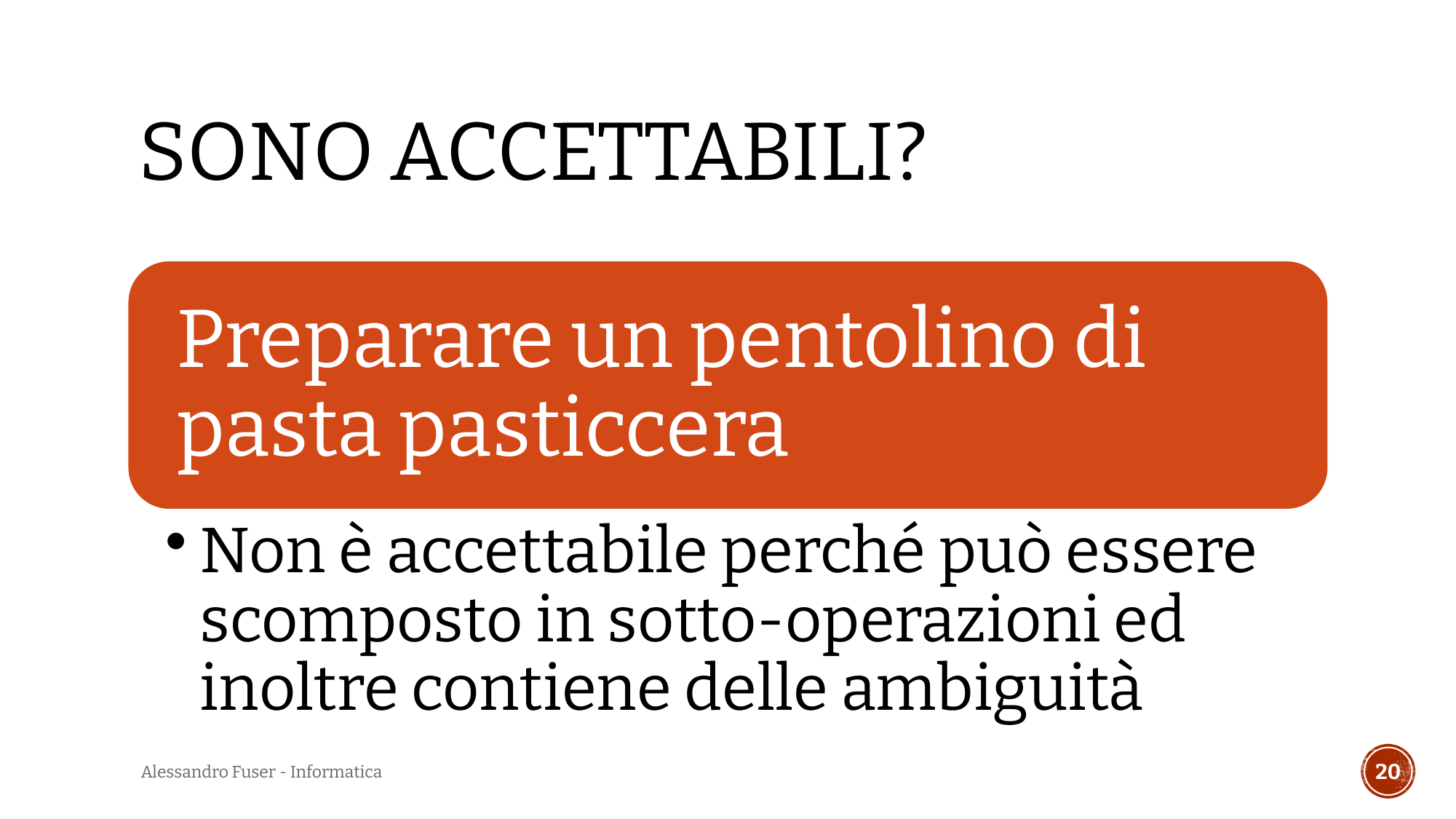

# Sono accettabili?
Preparare un pentolino di pasta pasticcera
Non è accettabile perché può essere scomposto in sotto-operazioni ed inoltre contiene delle ambiguità
Alessandro Fuser - Informatica
20